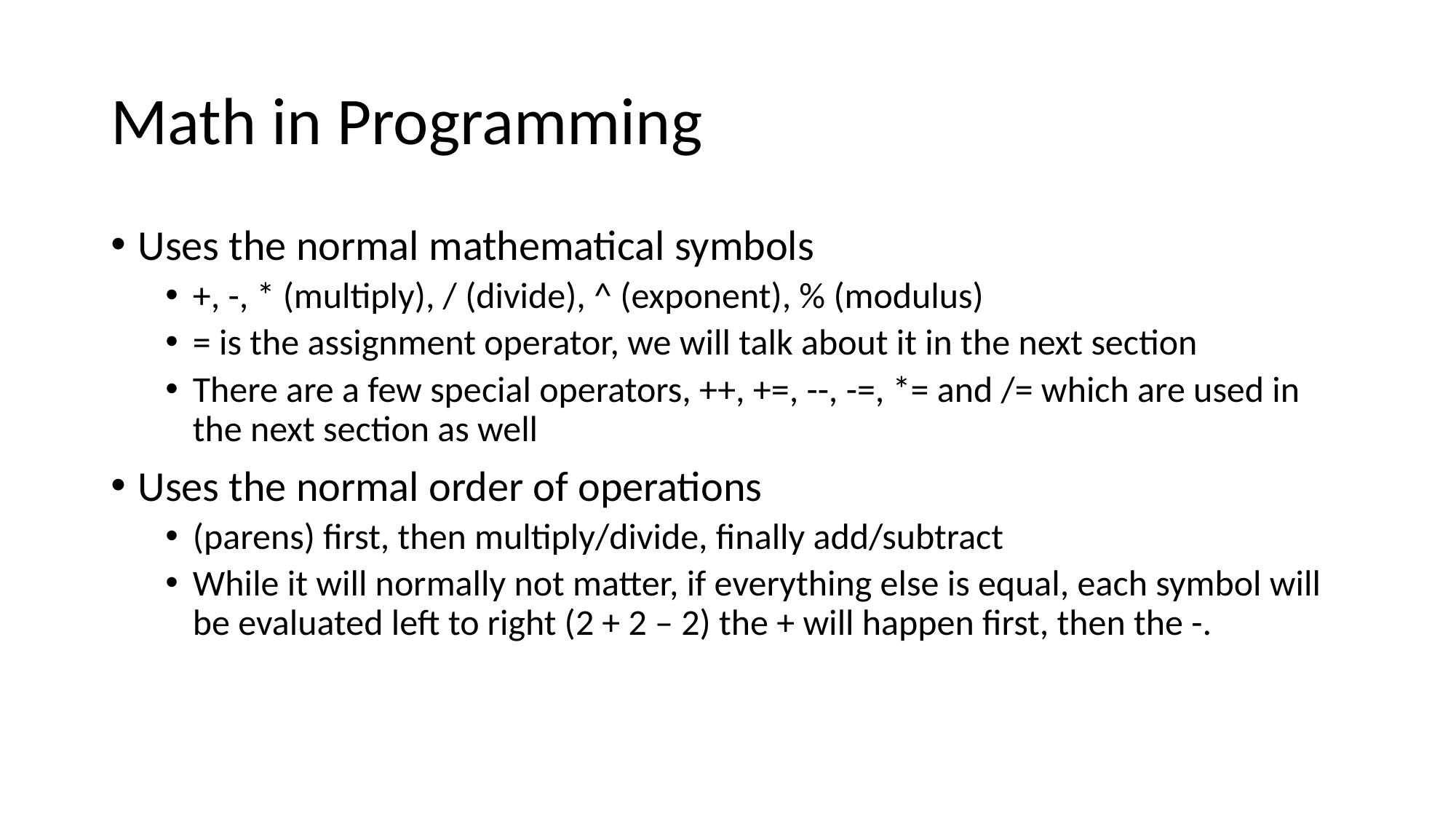

# Math in Programming
Uses the normal mathematical symbols
+, -, * (multiply), / (divide), ^ (exponent), % (modulus)
= is the assignment operator, we will talk about it in the next section
There are a few special operators, ++, +=, --, -=, *= and /= which are used in the next section as well
Uses the normal order of operations
(parens) first, then multiply/divide, finally add/subtract
While it will normally not matter, if everything else is equal, each symbol will be evaluated left to right (2 + 2 – 2) the + will happen first, then the -.